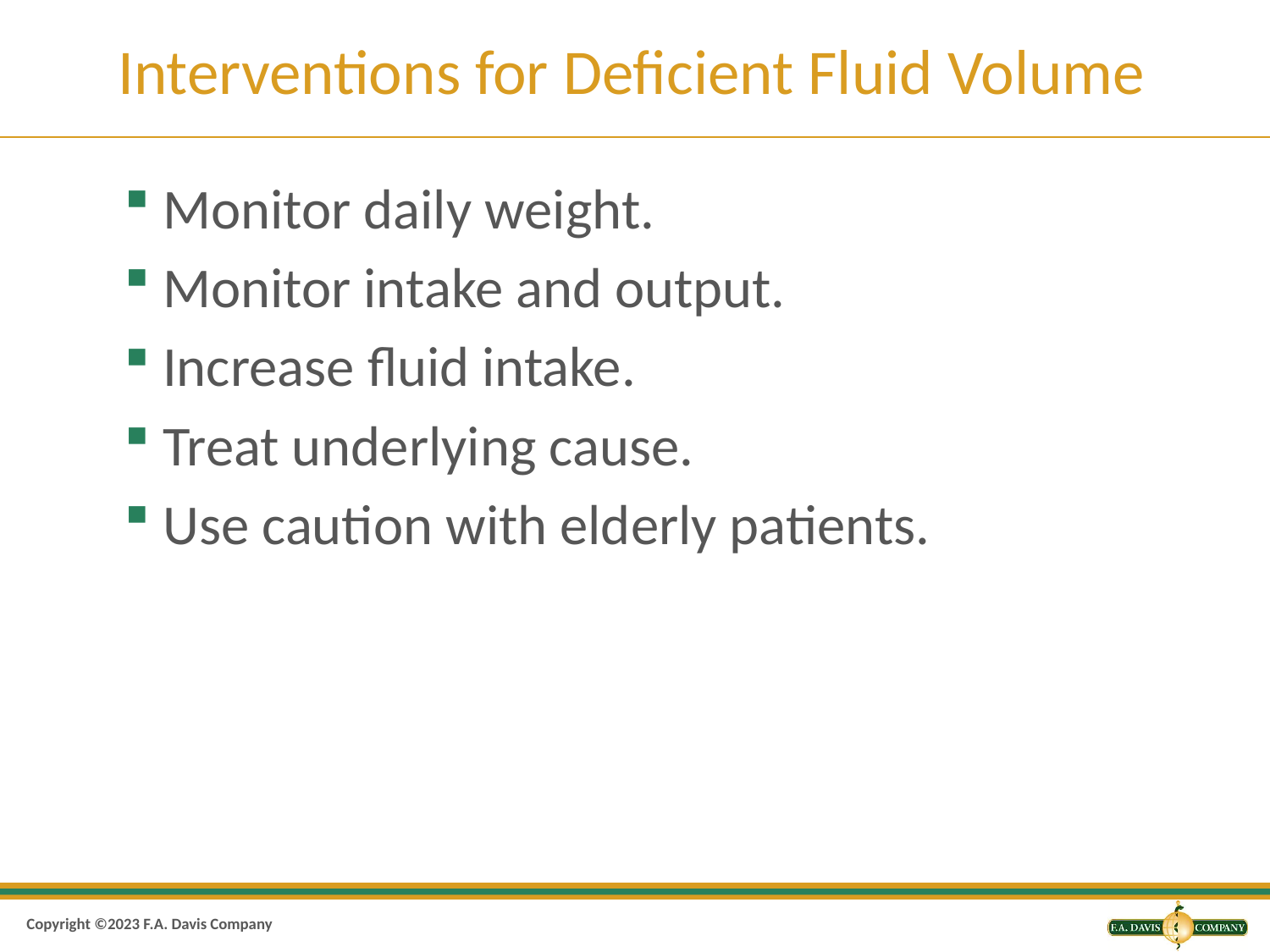

# Interventions for Deficient Fluid Volume
Monitor daily weight.
Monitor intake and output.
Increase fluid intake.
Treat underlying cause.
Use caution with elderly patients.